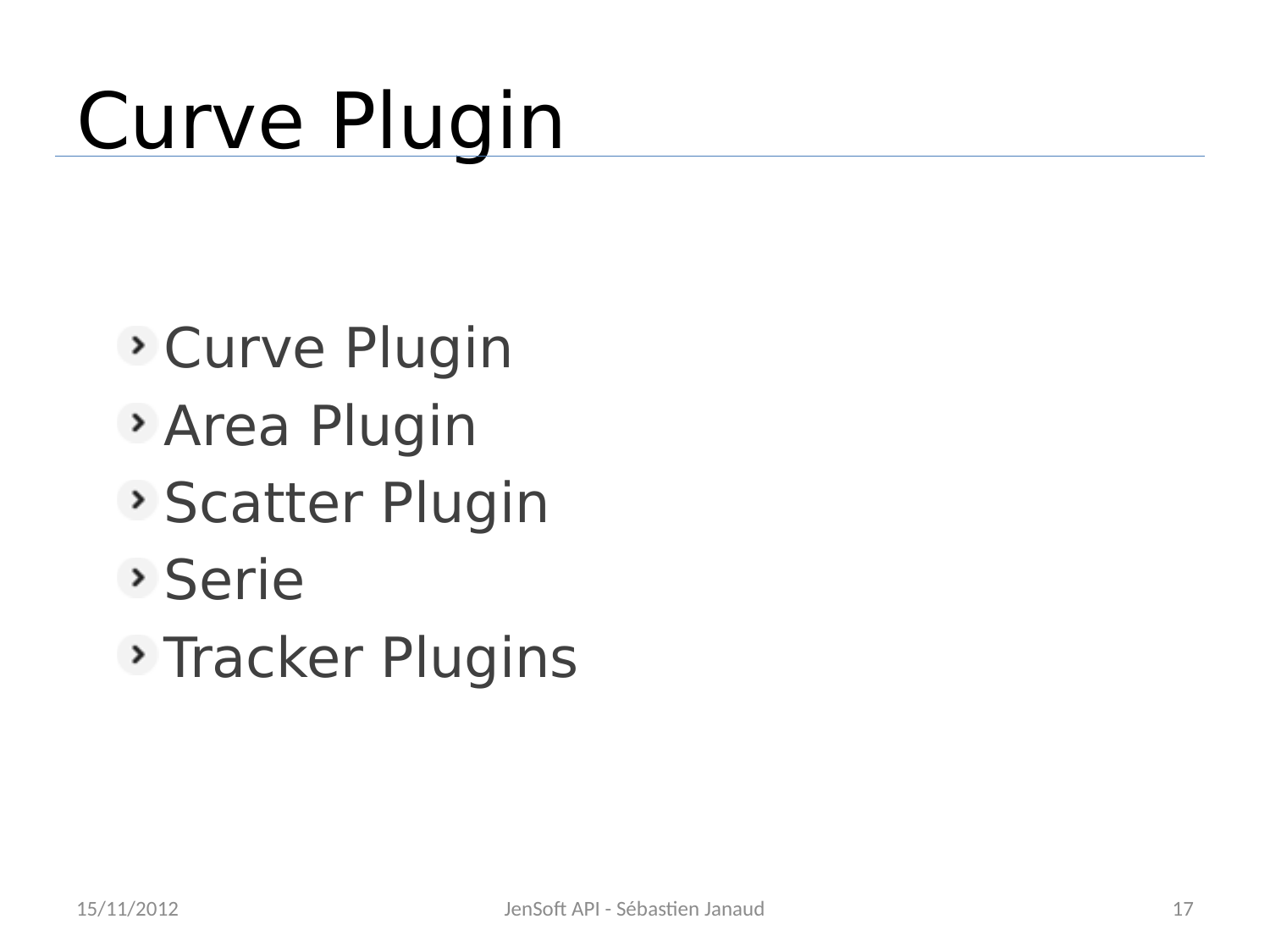

# Curve Plugin
Curve Plugin
Area Plugin
Scatter Plugin
Serie
Tracker Plugins

15/11/2012
JenSoft API - Sébastien Janaud
17